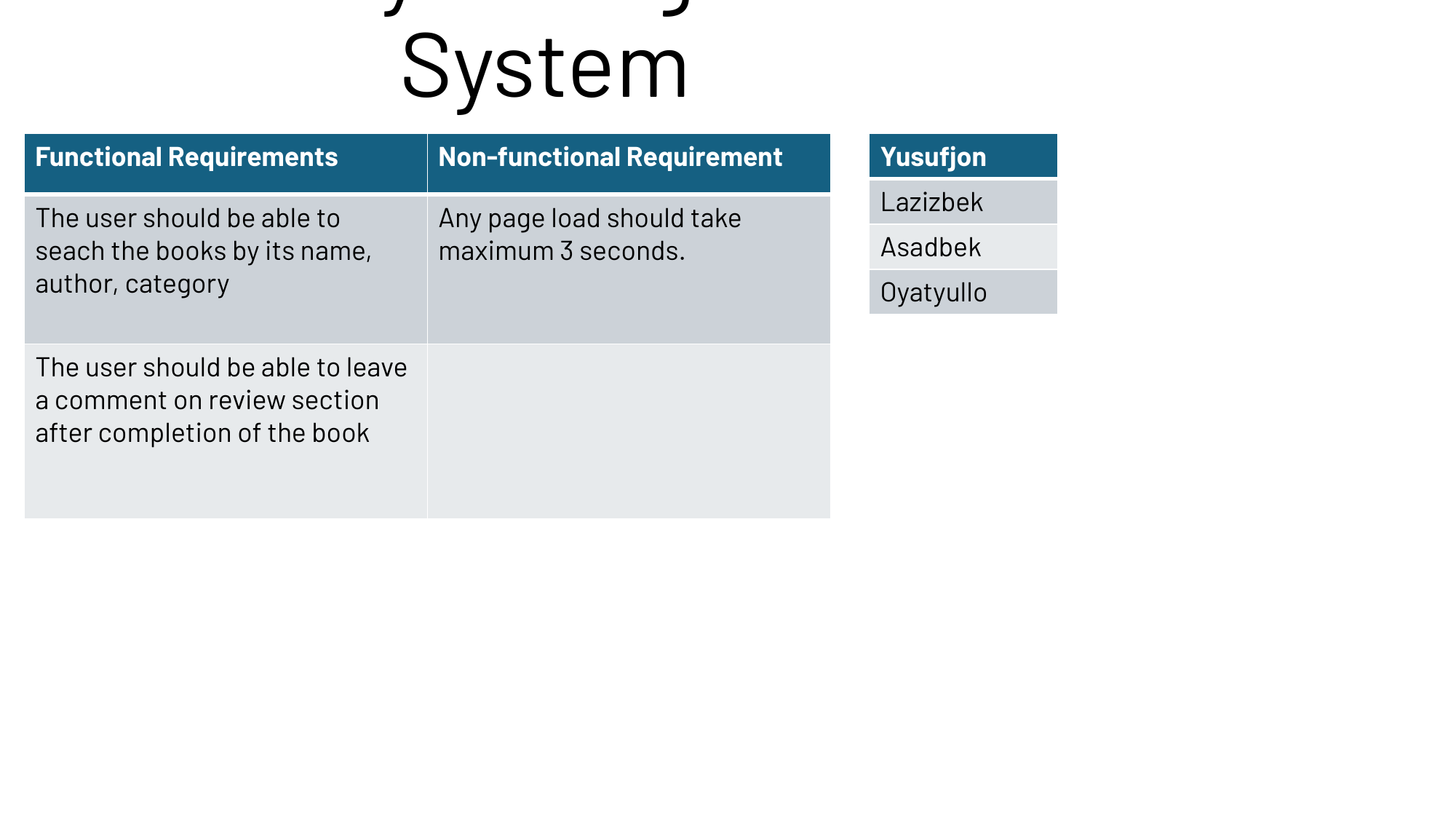

# Library Management System
| Functional Requirements | Non-functional Requirement |
| --- | --- |
| The user should be able to seach the books by its name, author, category | Any page load should take maximum 3 seconds. |
| The user should be able to leave a comment on review section after completion of the book |  |
| Yusufjon |
| --- |
| Lazizbek |
| Asadbek |
| Oyatyullo |